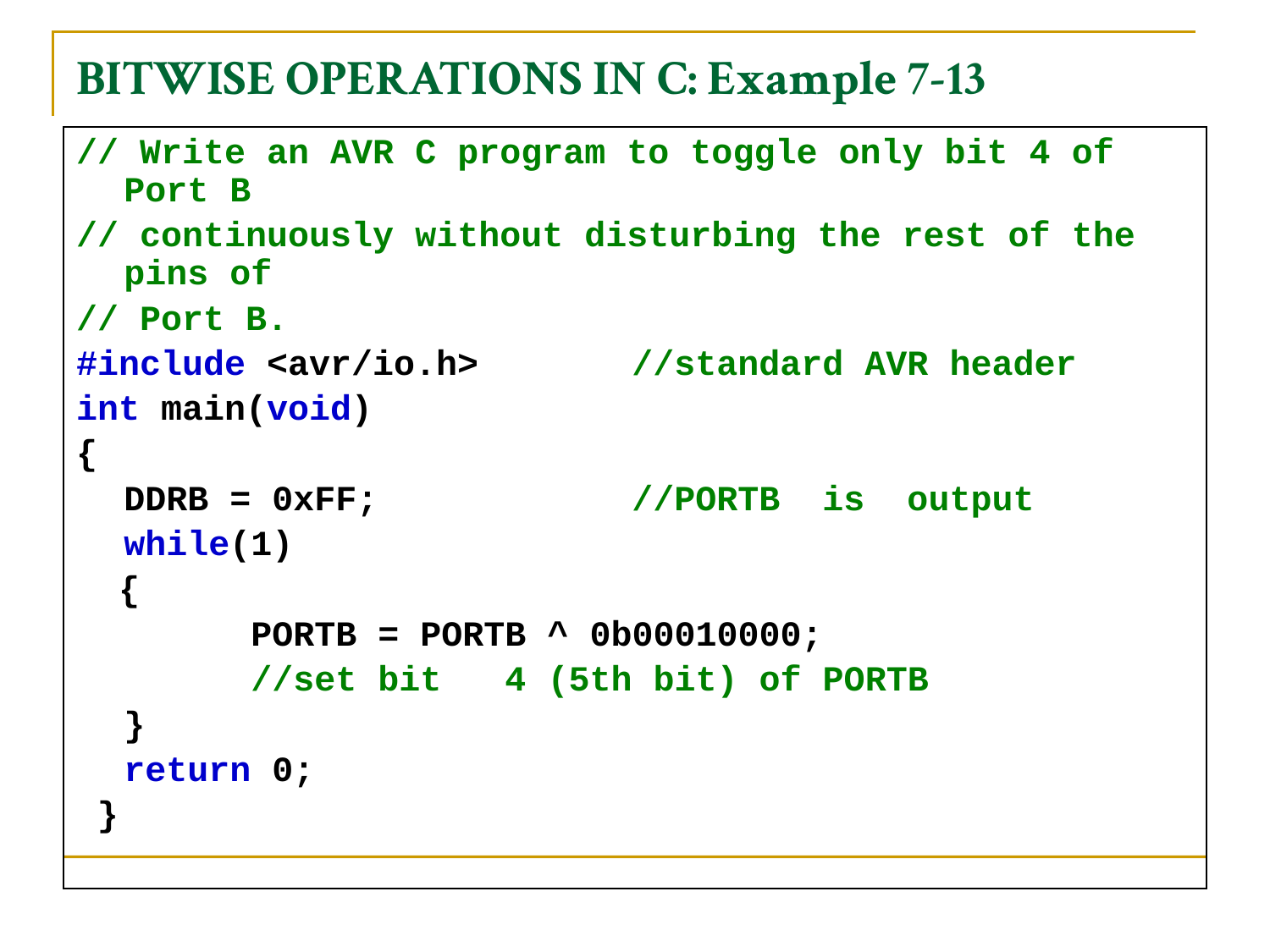

# BITWISE OPERATIONS IN C: Example 7-13
// Write an AVR C program to toggle only bit 4 of Port B
// continuously without disturbing the rest of the pins of
// Port B.
#include <avr/io.h>		//standard AVR header
int main(void)
{
	DDRB = 0xFF;		//PORTB  is  output
	while(1)
  {
		PORTB = PORTB ^ 0b00010000;
		//set bit   4 (5th bit) of PORTB
	}
	return 0;
 }